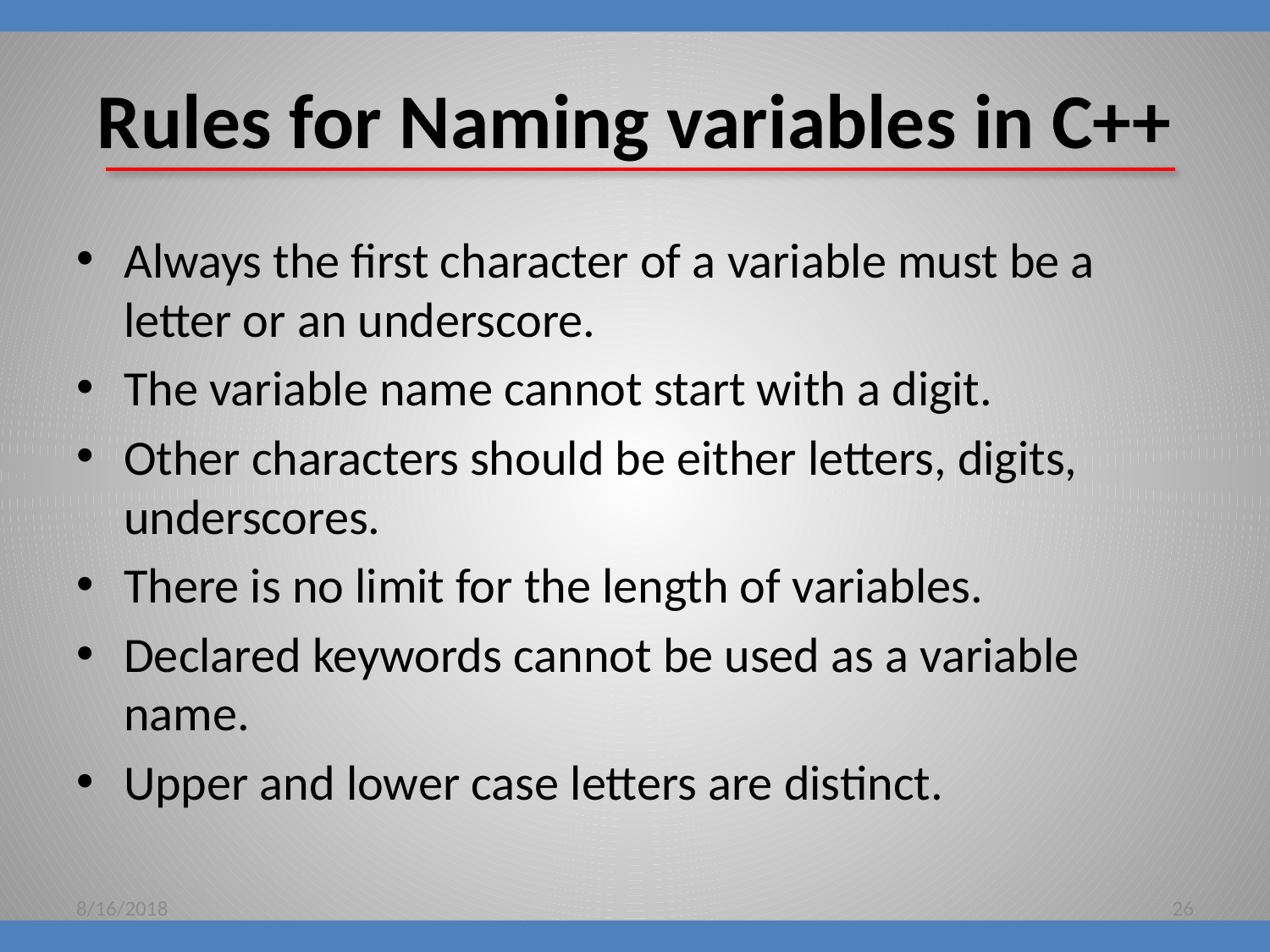

# Rules for Naming variables in C++
Always the first character of a variable must be a letter or an underscore.
The variable name cannot start with a digit.
Other characters should be either letters, digits, underscores.
There is no limit for the length of variables.
Declared keywords cannot be used as a variable name.
Upper and lower case letters are distinct.
8/16/2018
26